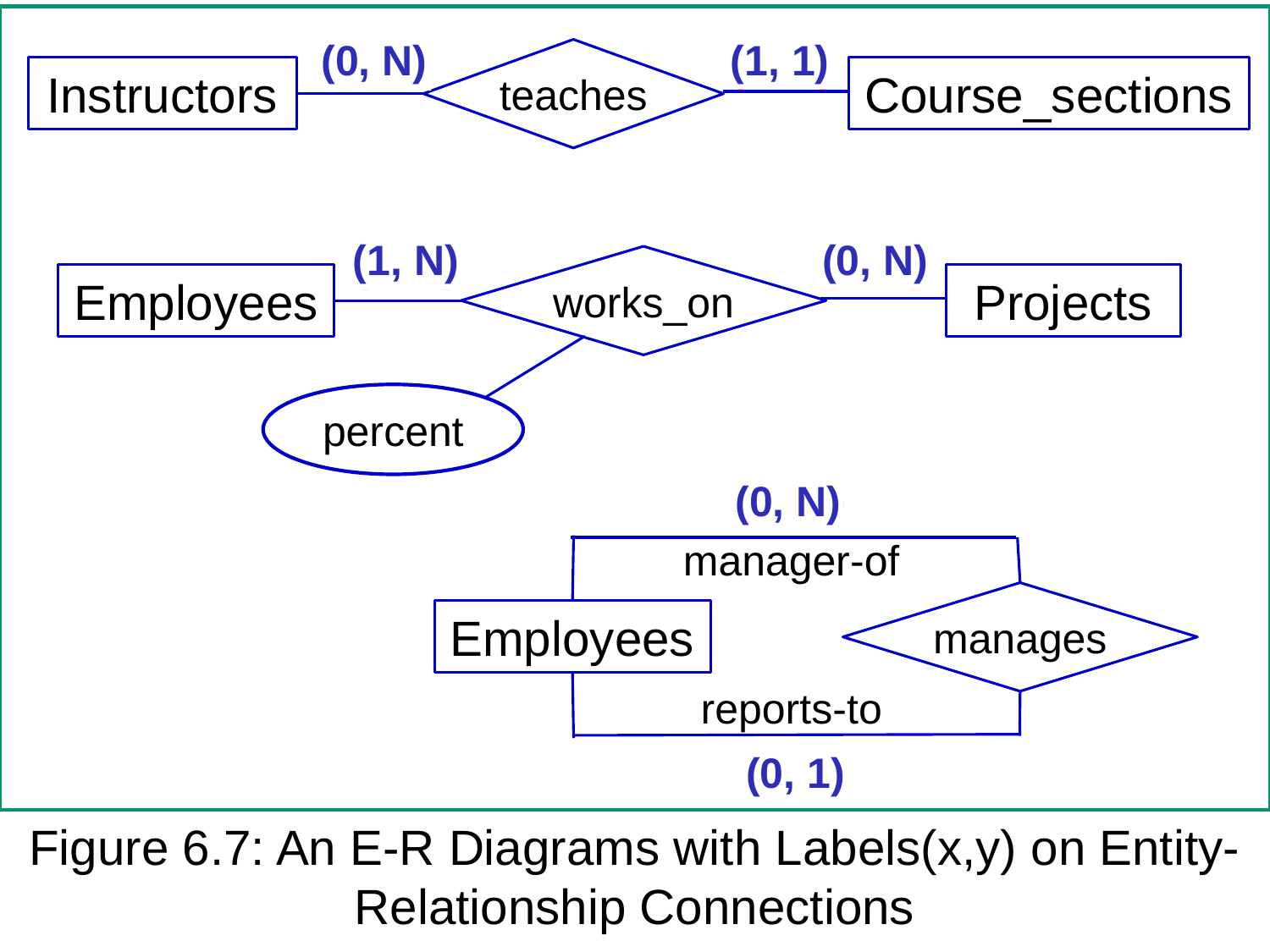

(0, N)
(1, 1)
(?, ?)
(?, ?)
teaches
Instructors
Course_sections
(1, N)
(0, N)
(?, ?)
(?, ?)
works_on
Employees
Projects
percent
(0, N)
(?, ?)
(?, ?)
manager-of
manages
Employees
reports-to
(0, 1)
Figure 6.7: An E-R Diagrams with Labels(x,y) on Entity-Relationship Connections